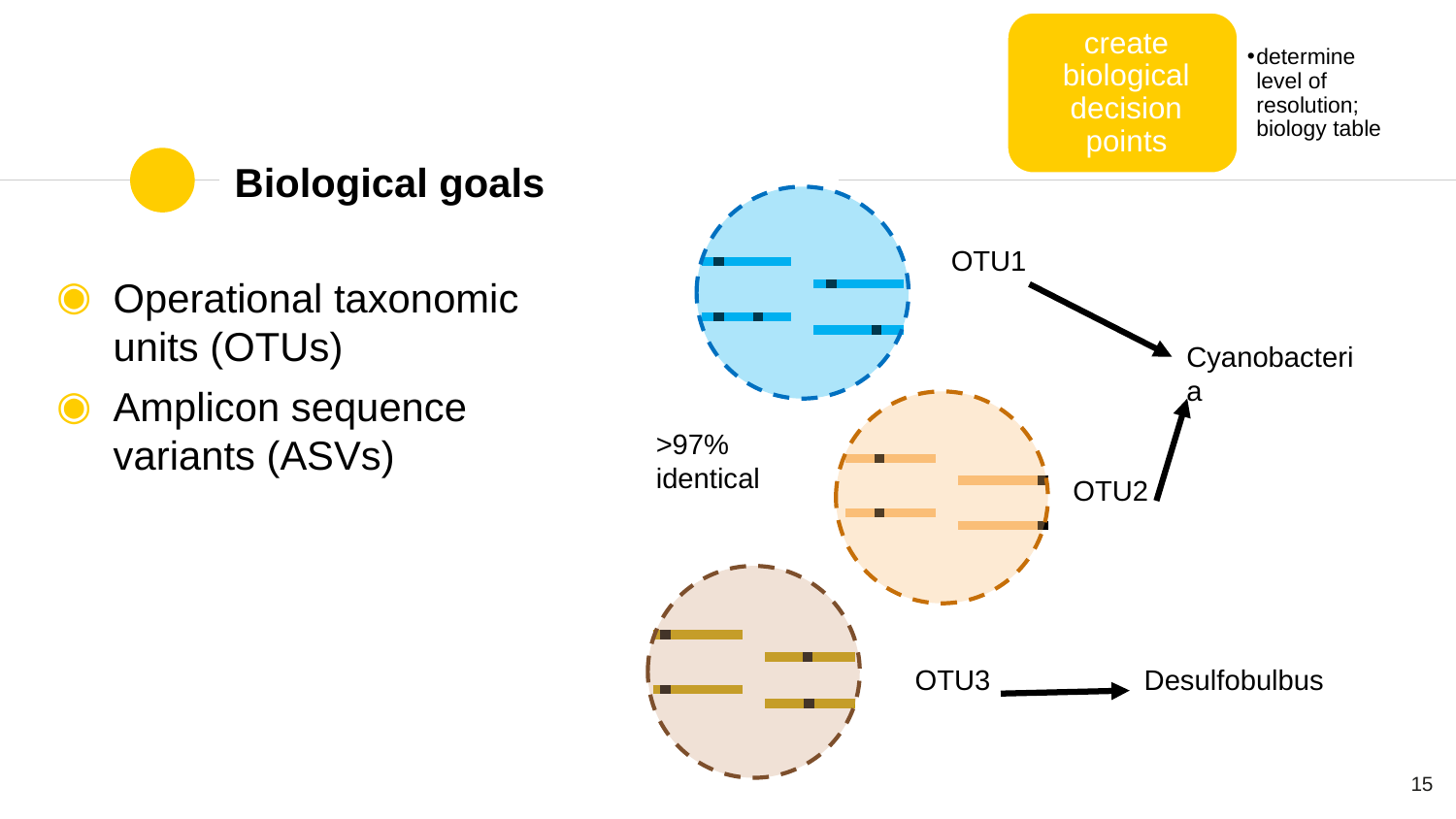

create biological decision points
determine level of resolution; biology table
# Biological goals

OTU1
Operational taxonomic units (OTUs)
Amplicon sequence variants (ASVs)
Cyanobacteria

>97% identical
OTU2

OTU3
Desulfobulbus
15